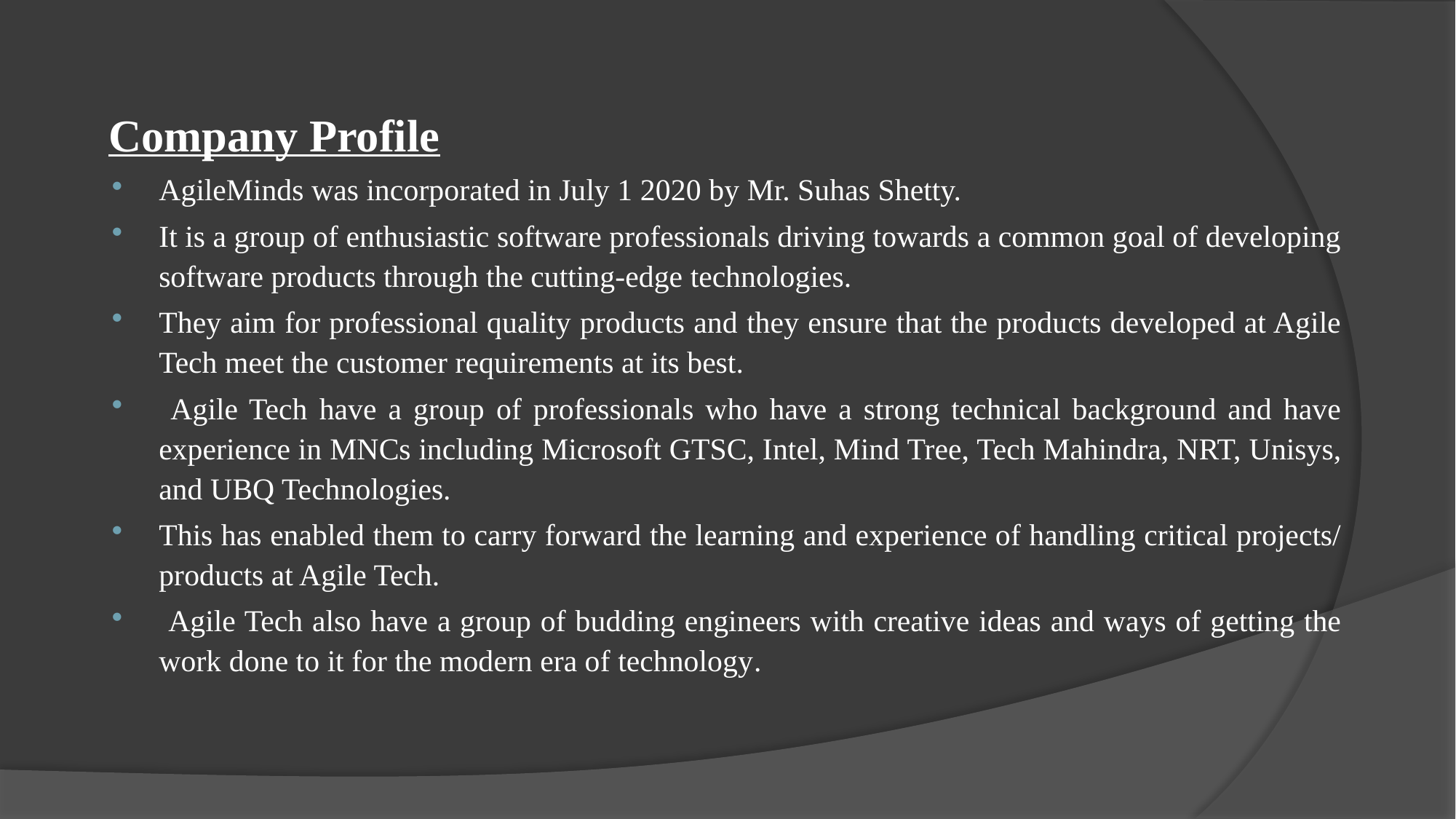

#
Company Profile
AgileMinds was incorporated in July 1 2020 by Mr. Suhas Shetty.
It is a group of enthusiastic software professionals driving towards a common goal of developing software products through the cutting-edge technologies.
They aim for professional quality products and they ensure that the products developed at Agile Tech meet the customer requirements at its best.
 Agile Tech have a group of professionals who have a strong technical background and have experience in MNCs including Microsoft GTSC, Intel, Mind Tree, Tech Mahindra, NRT, Unisys, and UBQ Technologies.
This has enabled them to carry forward the learning and experience of handling critical projects/ products at Agile Tech.
 Agile Tech also have a group of budding engineers with creative ideas and ways of getting the work done to it for the modern era of technology.